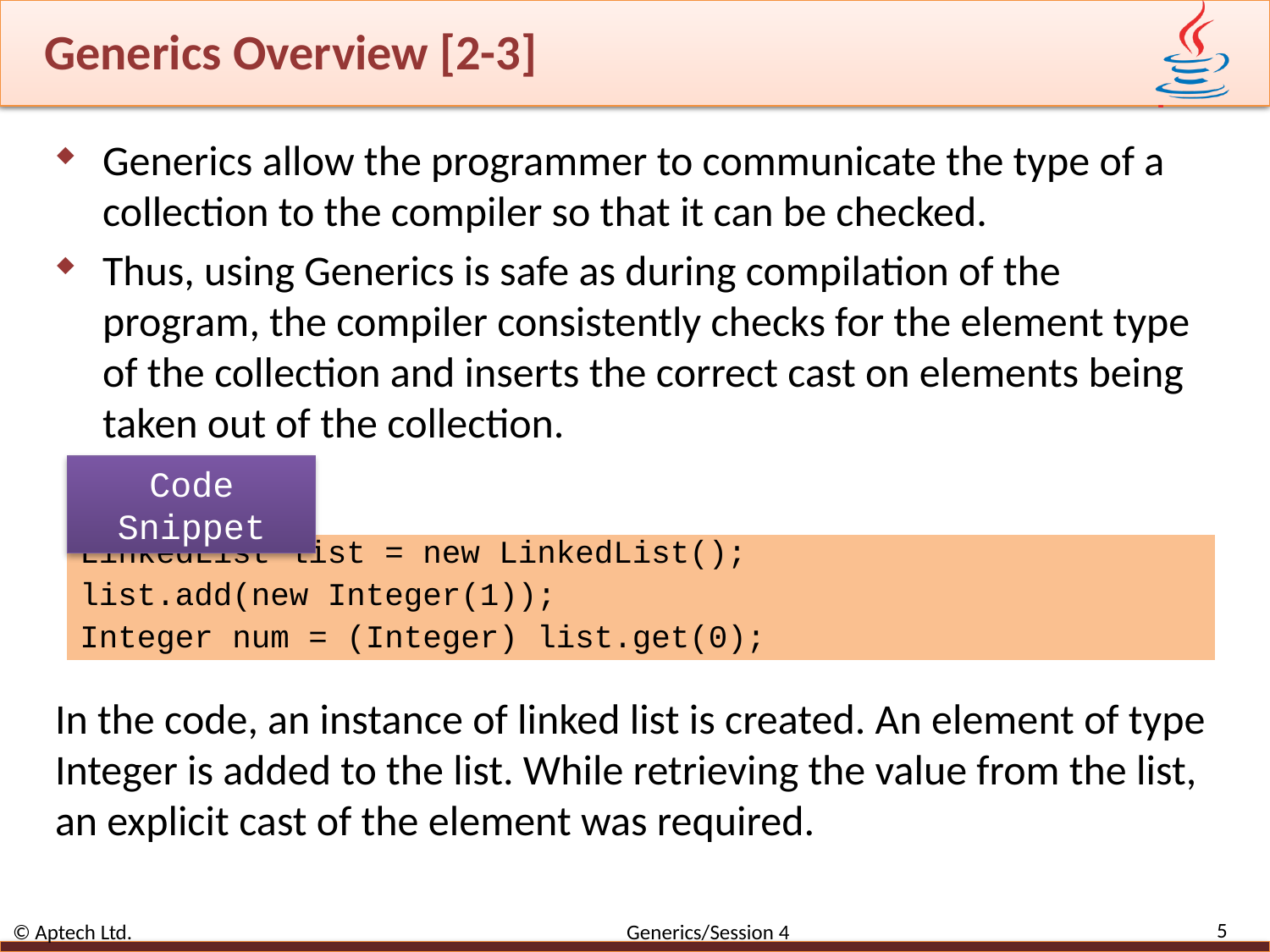

# Generics Overview [2-3]
Generics allow the programmer to communicate the type of a collection to the compiler so that it can be checked.
Thus, using Generics is safe as during compilation of the program, the compiler consistently checks for the element type of the collection and inserts the correct cast on elements being taken out of the collection.

In the code, an instance of linked list is created. An element of type Integer is added to the list. While retrieving the value from the list, an explicit cast of the element was required.
Code Snippet
LinkedList list = new LinkedList();
list.add(new Integer(1));
Integer num = (Integer) list.get(0);
5
© Aptech Ltd.                                                                                                      Generics/Session 4